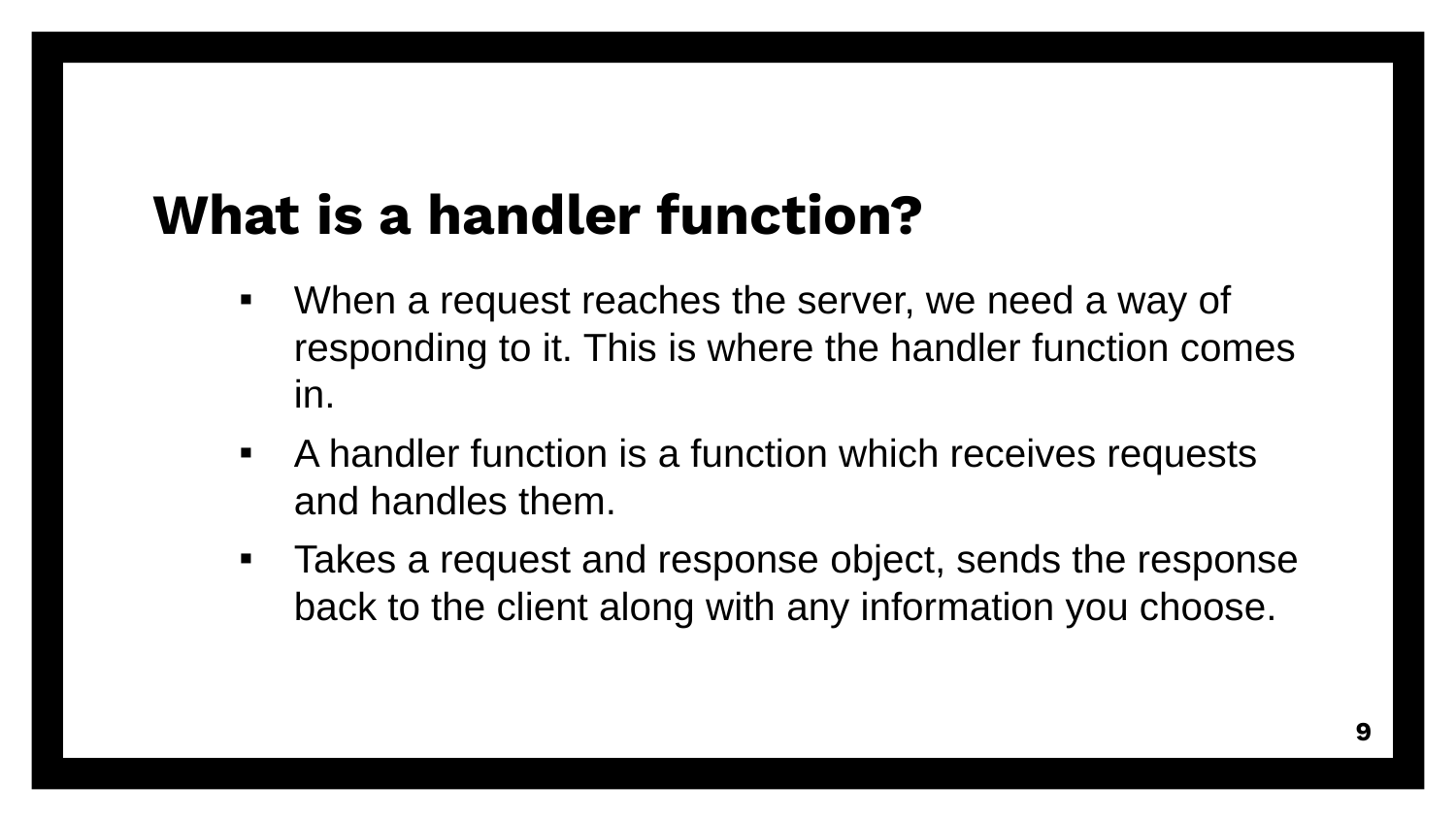

# What is a handler function?
When a request reaches the server, we need a way of responding to it. This is where the handler function comes in.
A handler function is a function which receives requests and handles them.
Takes a request and response object, sends the response back to the client along with any information you choose.
9